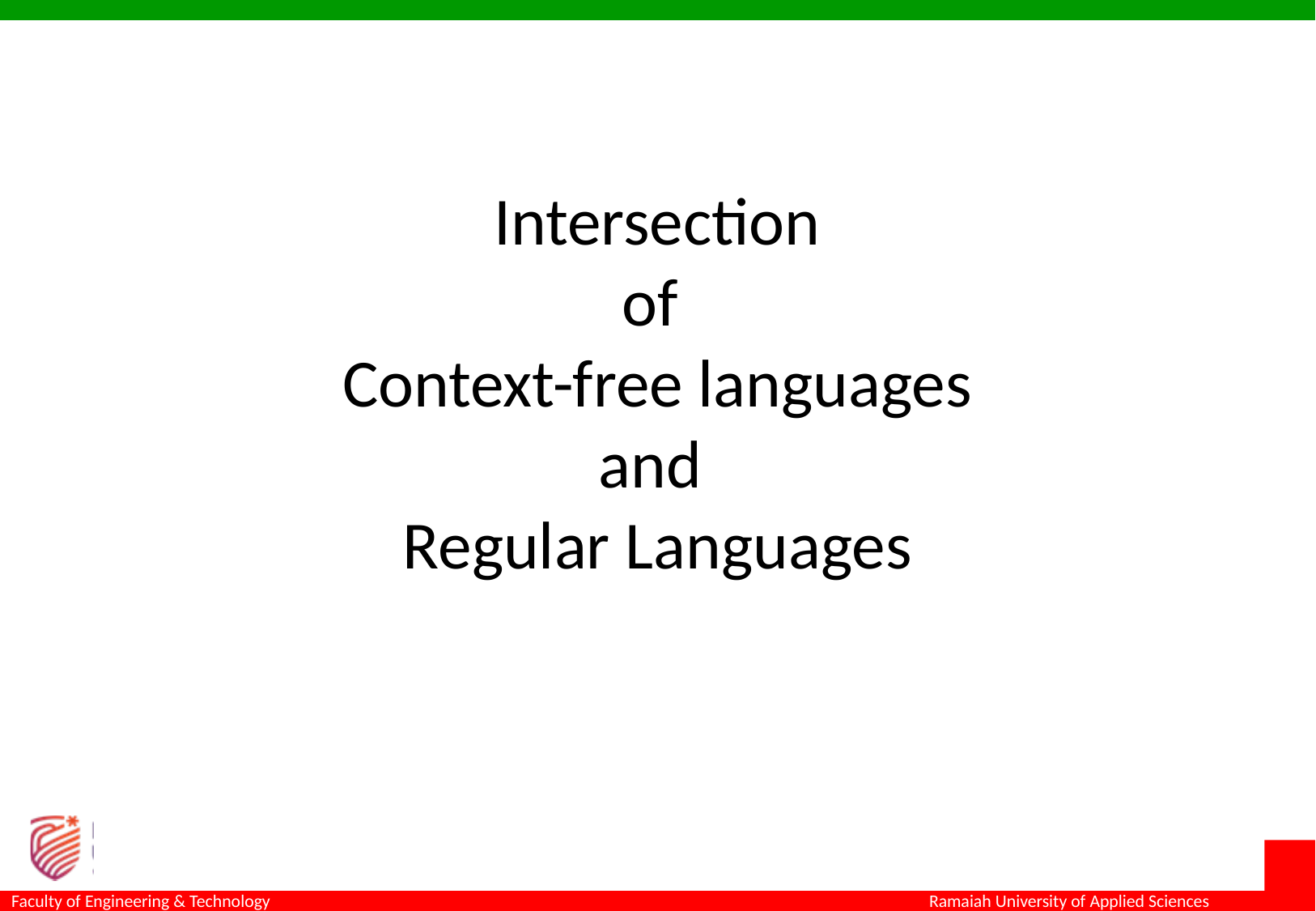

# Intersection of Context-free languages and Regular Languages